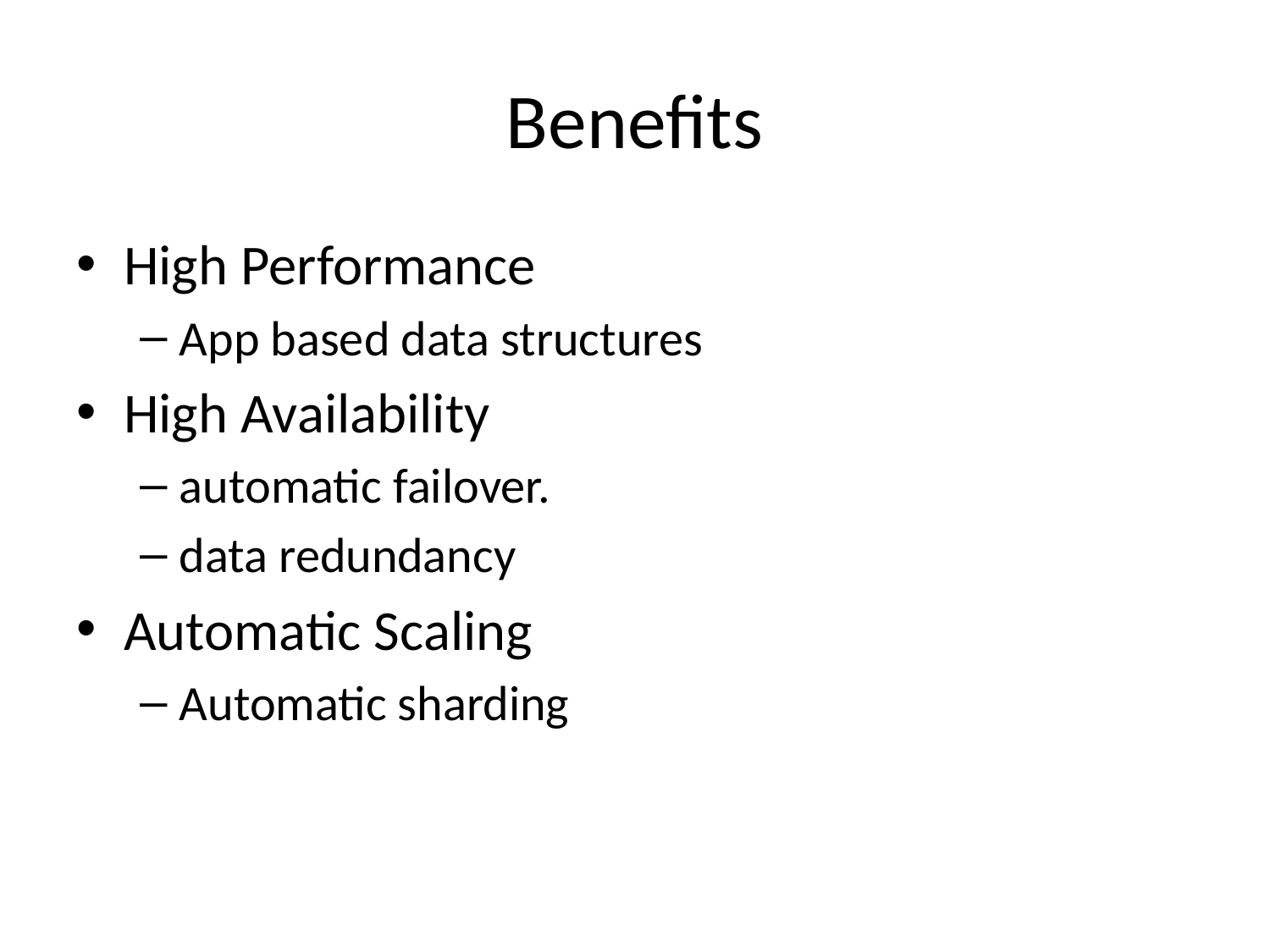

# Benefits
High Performance
App based data structures
High Availability
automatic failover.
data redundancy
Automatic Scaling
Automatic sharding